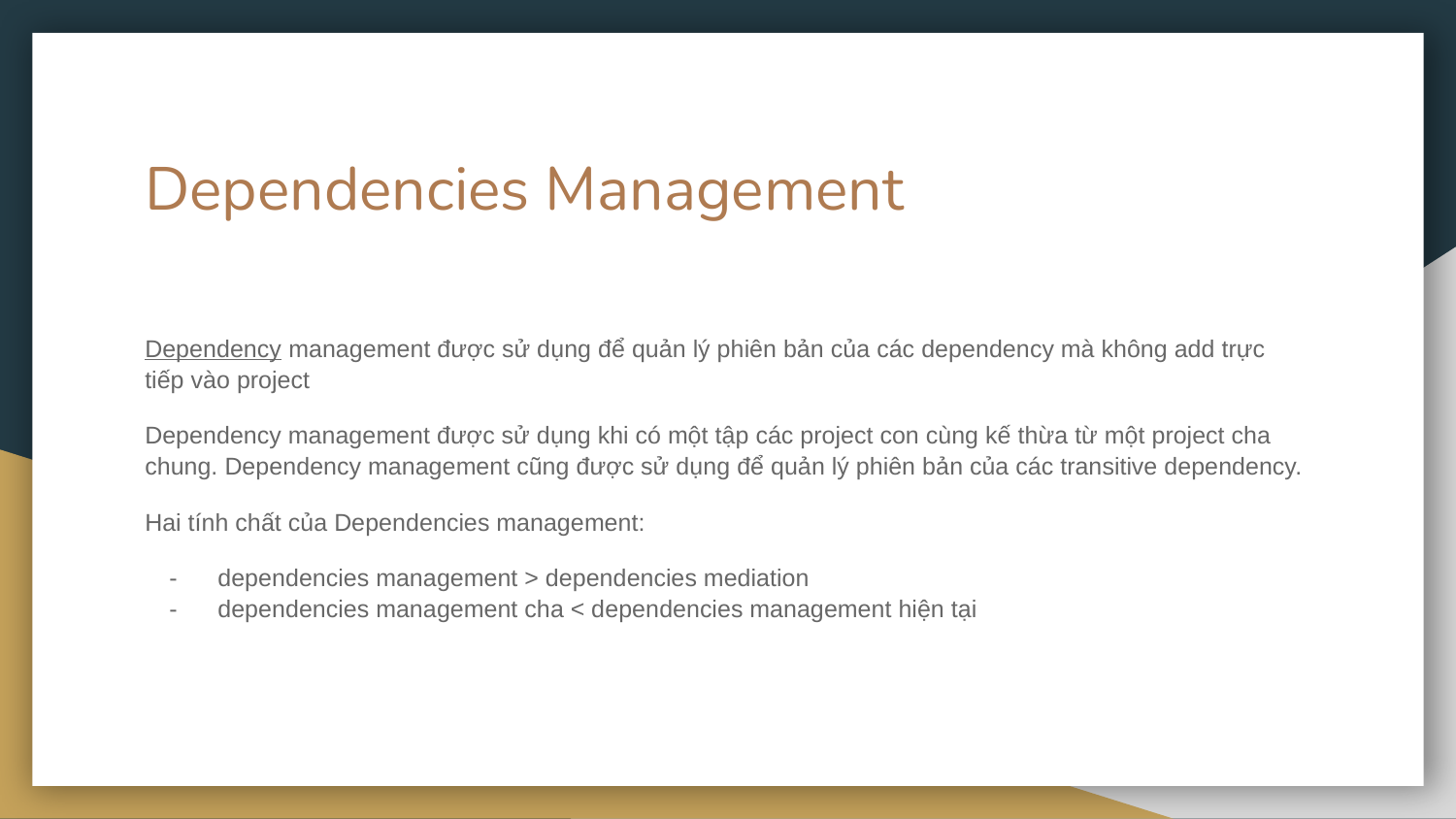

# Dependencies Management
Dependency management được sử dụng để quản lý phiên bản của các dependency mà không add trực tiếp vào project
Dependency management được sử dụng khi có một tập các project con cùng kế thừa từ một project cha chung. Dependency management cũng được sử dụng để quản lý phiên bản của các transitive dependency.
Hai tính chất của Dependencies management:
dependencies management > dependencies mediation
dependencies management cha < dependencies management hiện tại